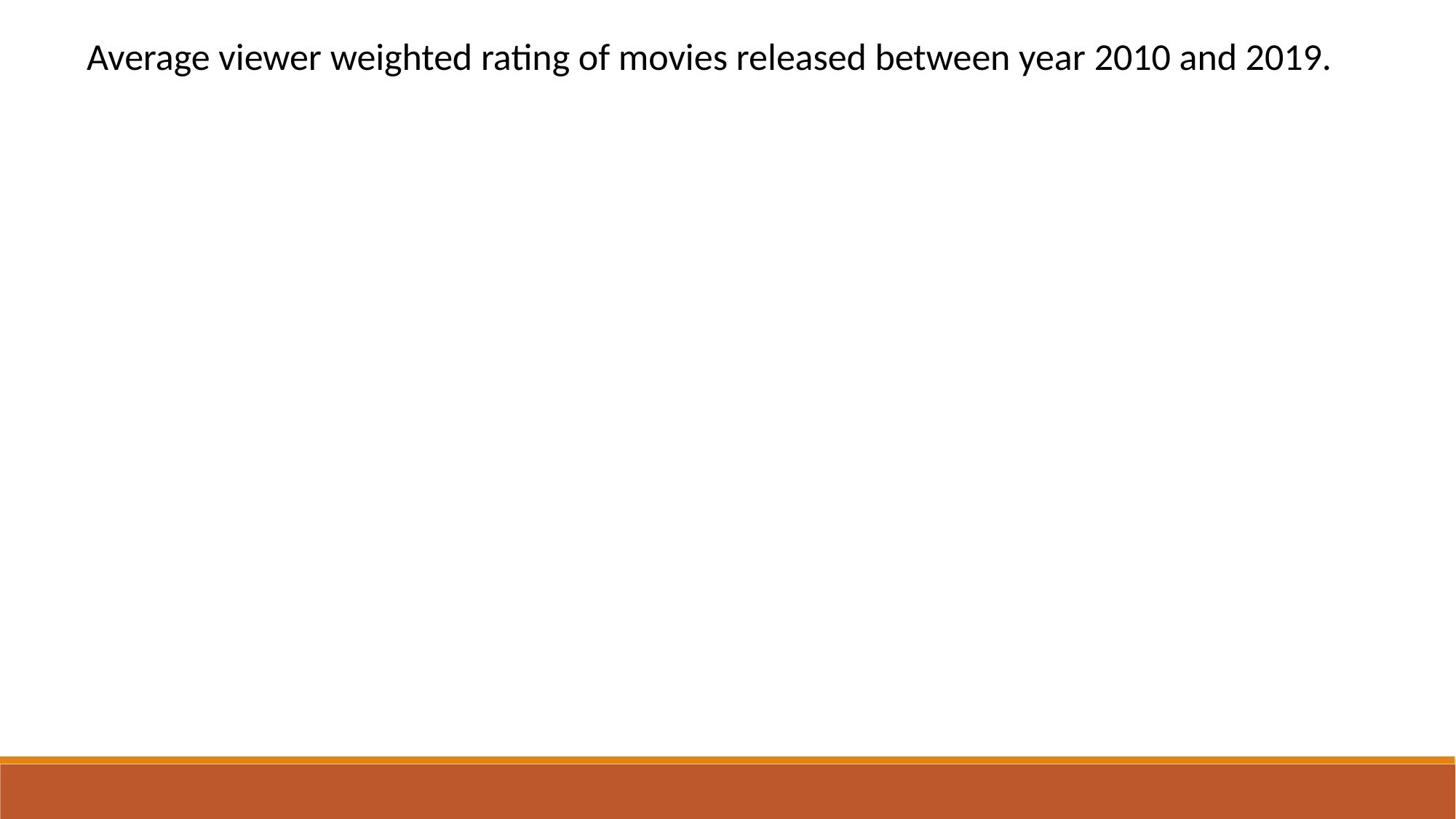

Average viewer weighted rating of movies released between year 2010 and 2019.